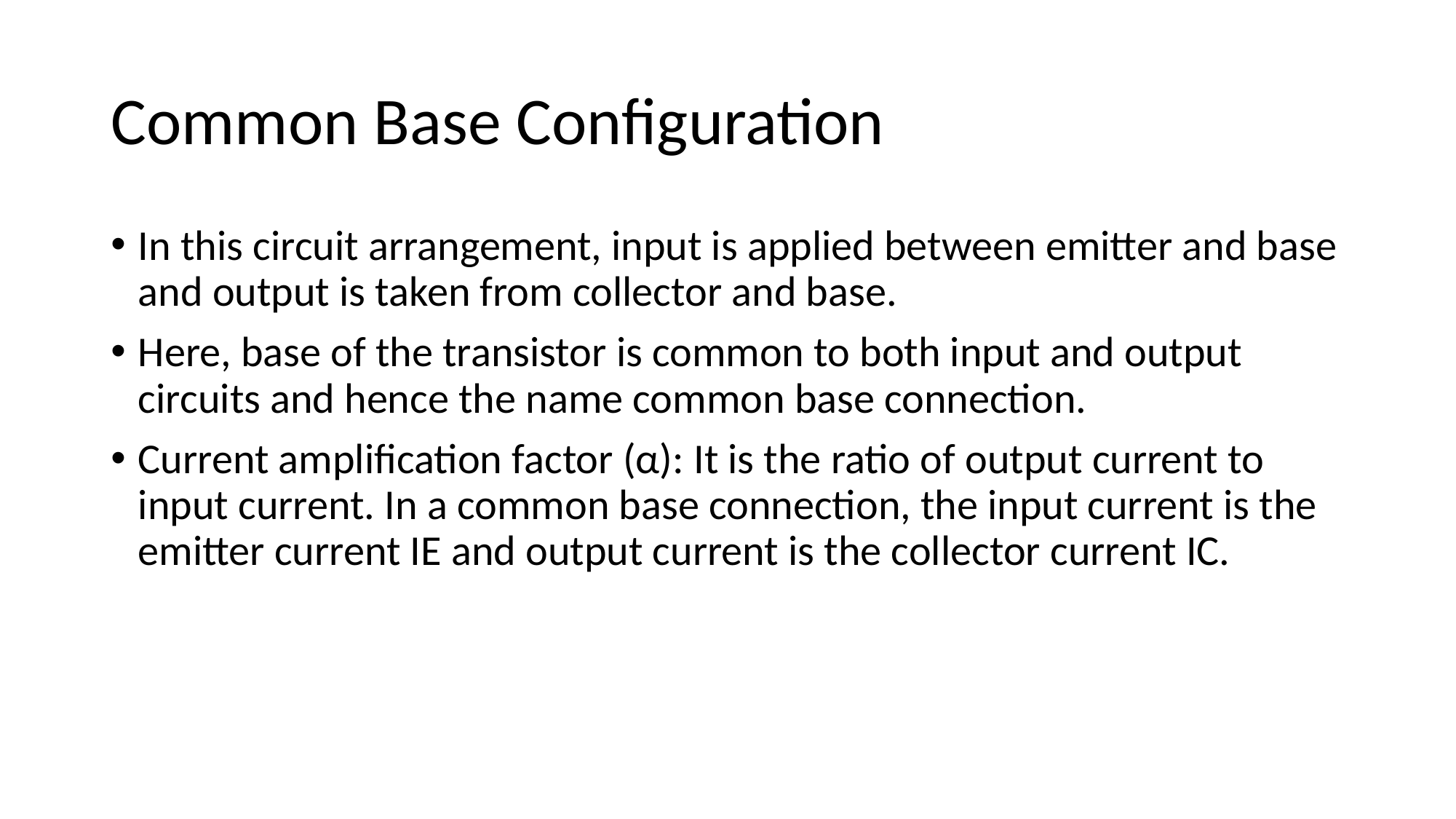

# Common Base Configuration
In this circuit arrangement, input is applied between emitter and base and output is taken from collector and base.
Here, base of the transistor is common to both input and output circuits and hence the name common base connection.
Current amplification factor (α): It is the ratio of output current to input current. In a common base connection, the input current is the emitter current IE and output current is the collector current IC.